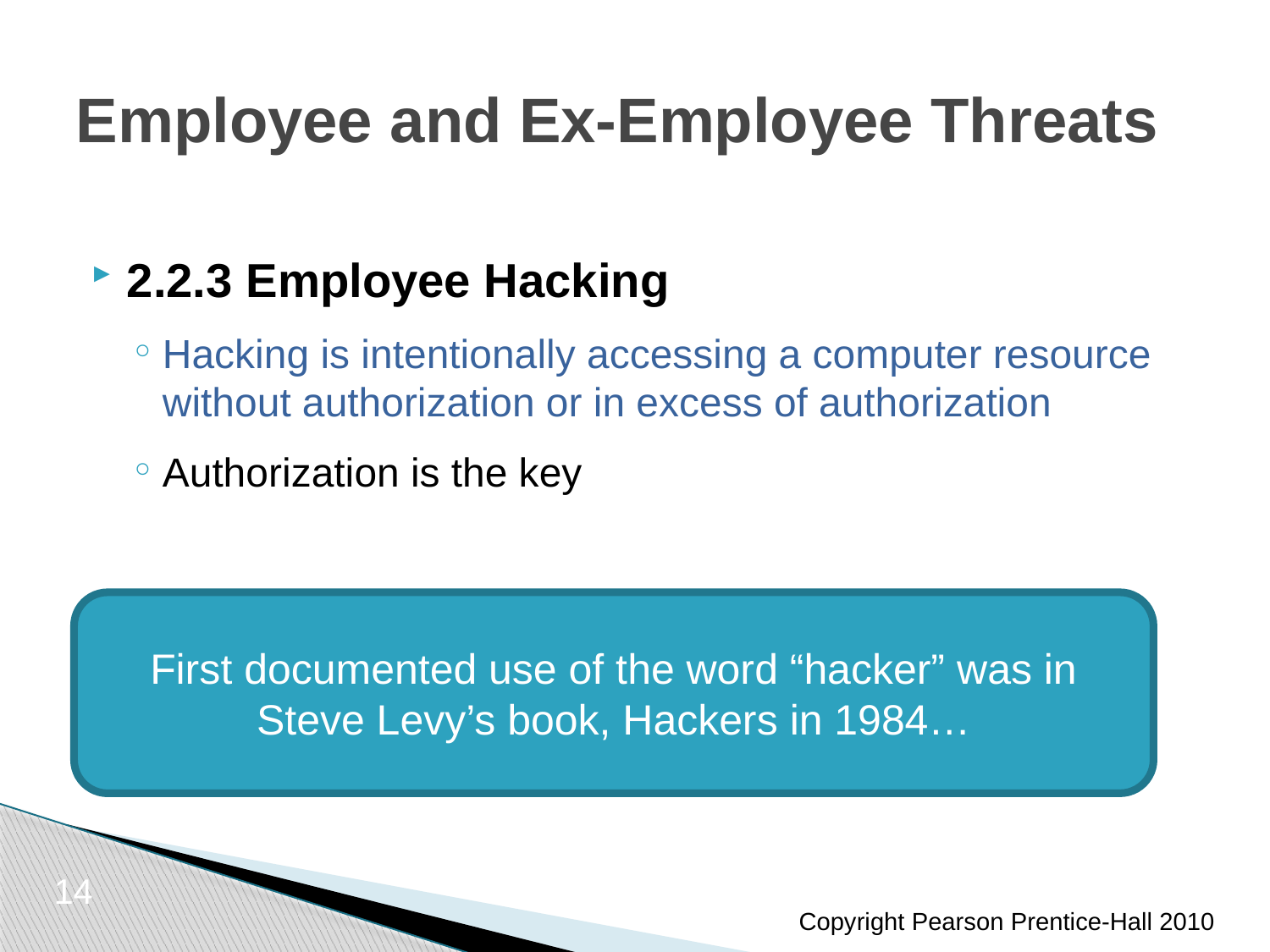

# Employee and Ex-Employee Threats
2.2.3 Employee Hacking
Hacking is intentionally accessing a computer resource without authorization or in excess of authorization
Authorization is the key
First documented use of the word “hacker” was in Steve Levy’s book, Hackers in 1984…
14
Copyright Pearson Prentice-Hall 2010